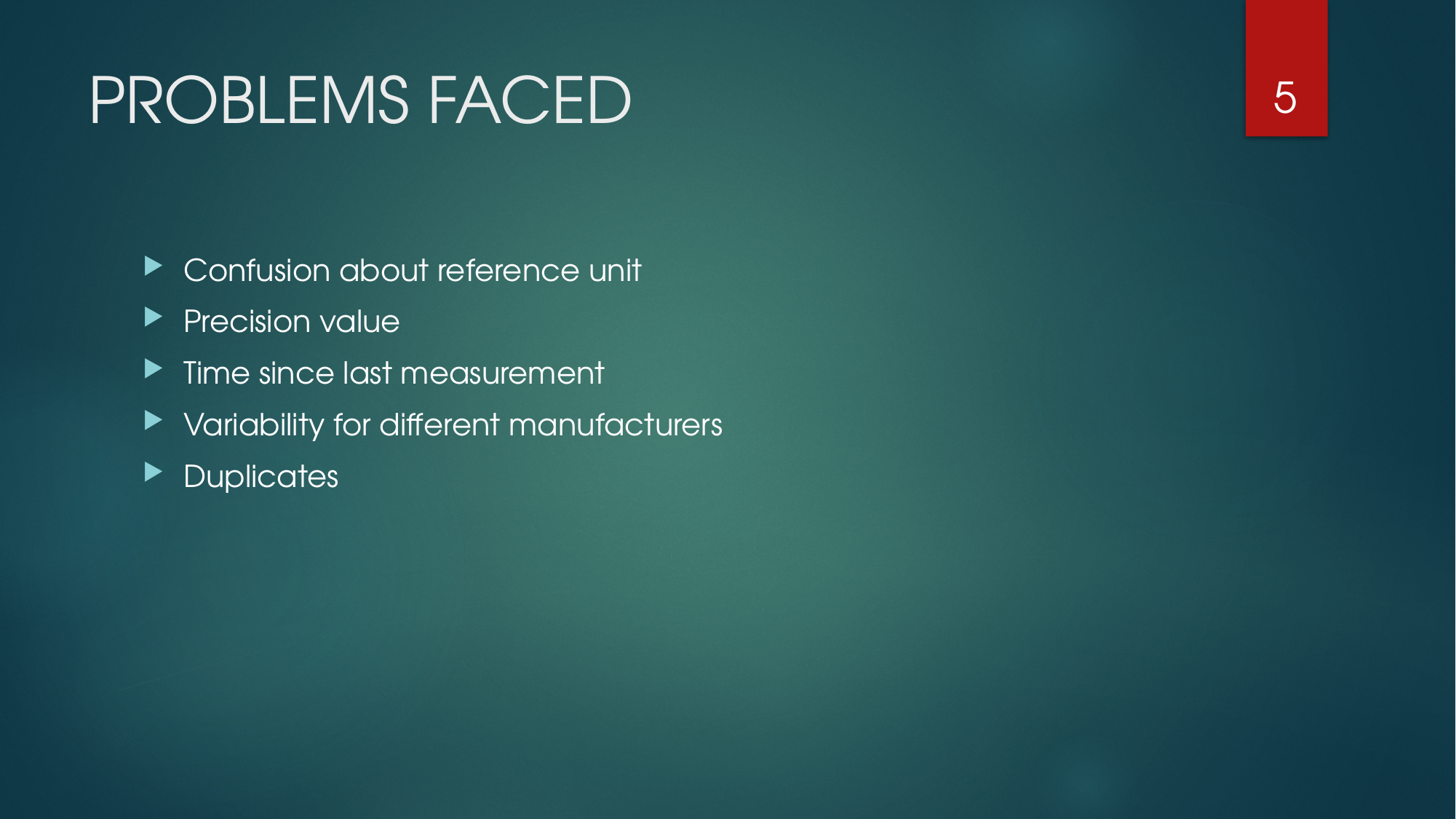

5
# PROBLEMS FACED
Confusion about reference unit
Precision value
Time since last measurement
Variability for different manufacturers
Duplicates